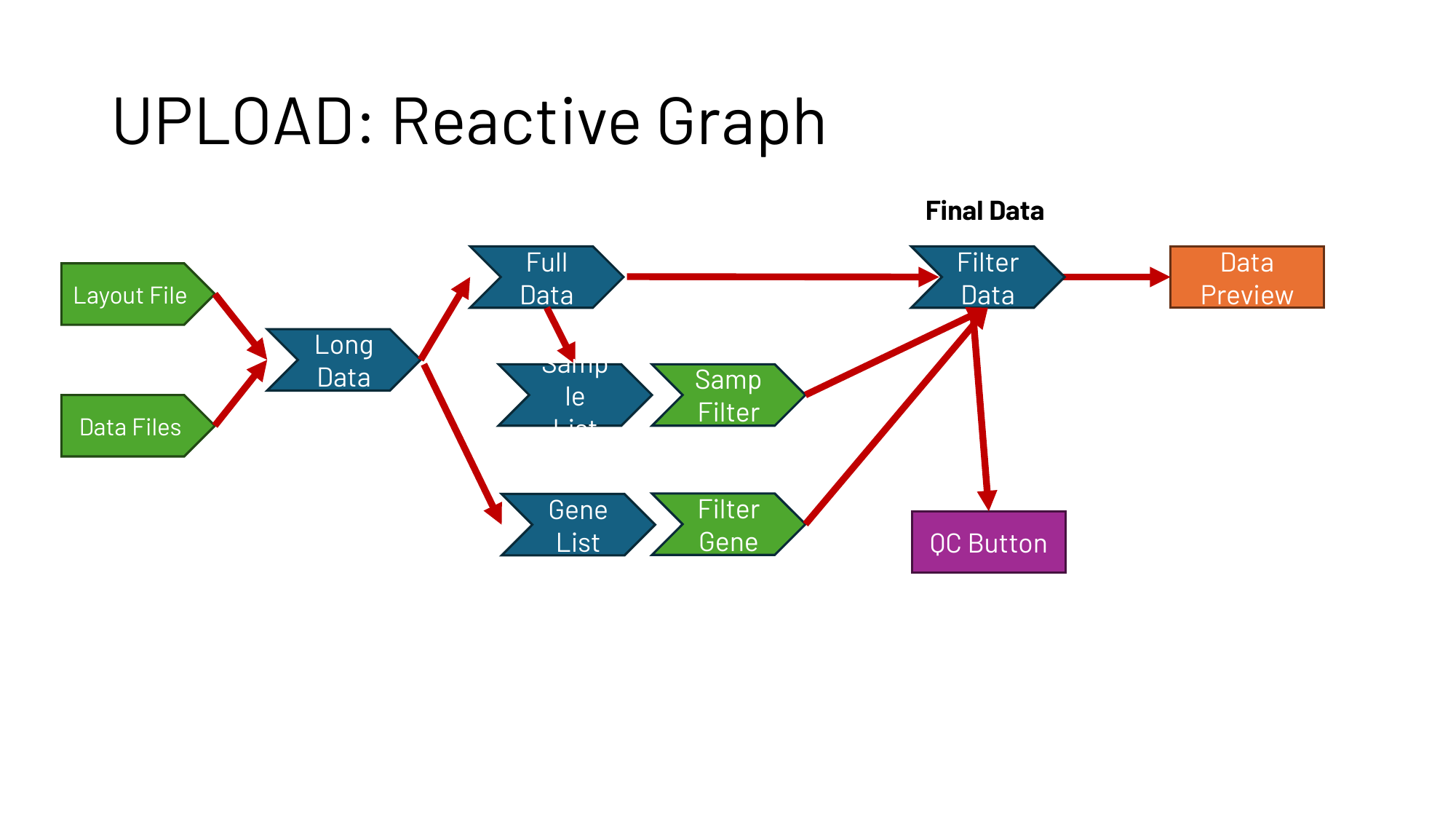

# UPLOAD: Reactive Graph
Final Data
Full Data
FilterData
Data Preview
Layout File
Long Data
Sample List
Samp Filter
Data Files
FilterGene
Gene List
QC Button